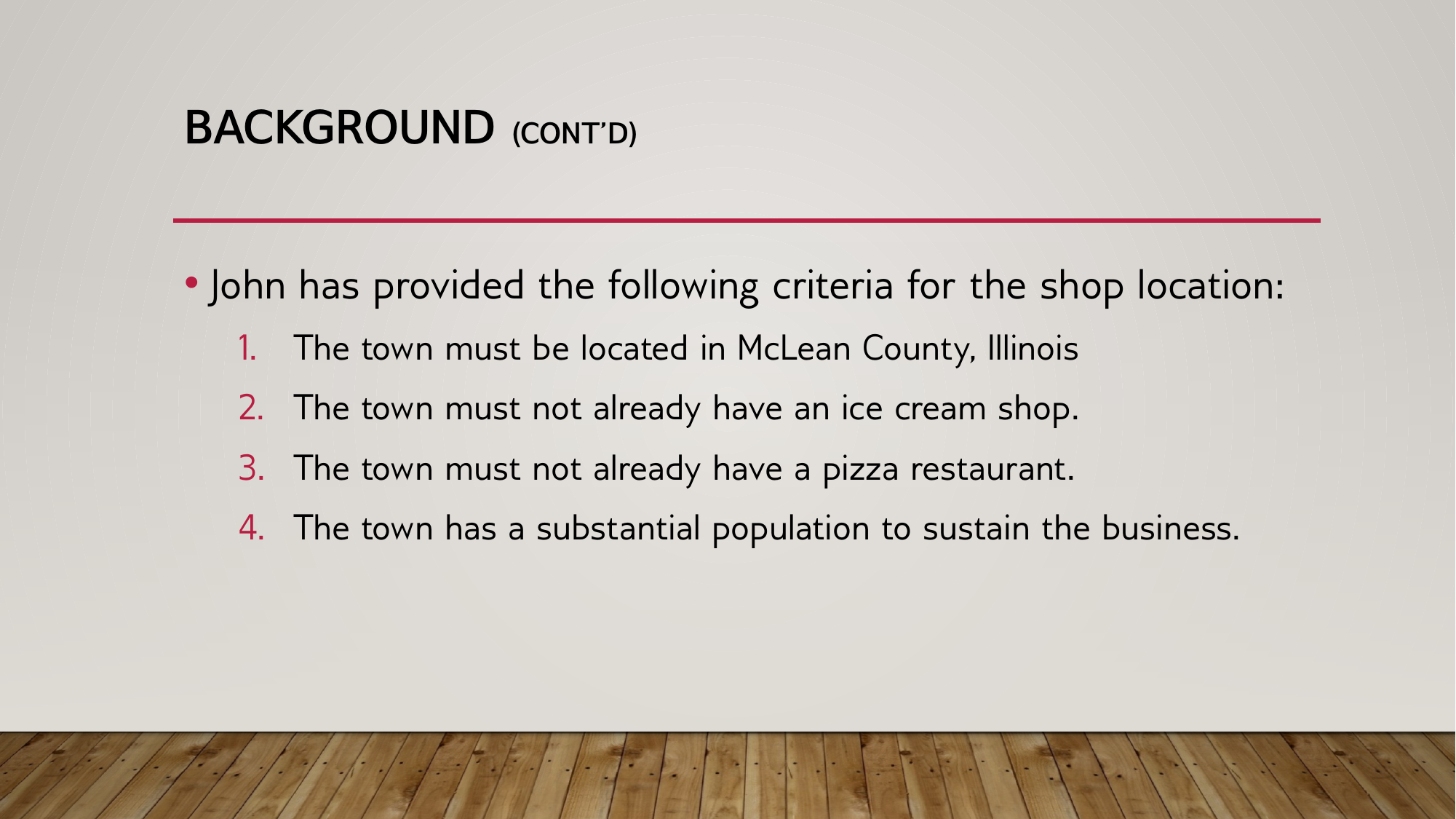

# Background (cont’d)
John has provided the following criteria for the shop location:
The town must be located in McLean County, Illinois
The town must not already have an ice cream shop.
The town must not already have a pizza restaurant.
The town has a substantial population to sustain the business.